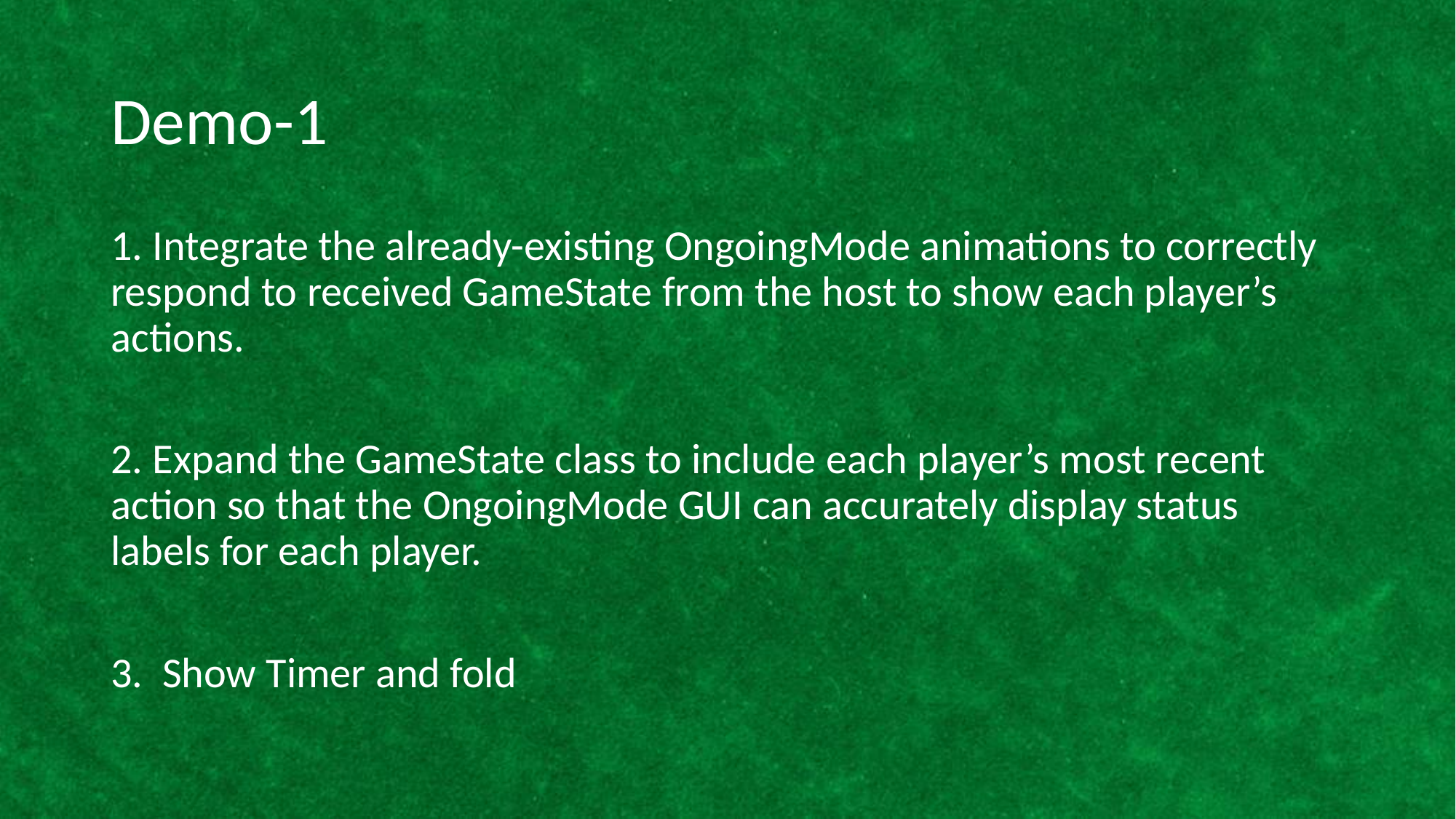

# Demo-1
1. Integrate the already-existing OngoingMode animations to correctly respond to received GameState from the host to show each player’s actions.

2. Expand the GameState class to include each player’s most recent action so that the OngoingMode GUI can accurately display status labels for each player.

3.  Show Timer and fold